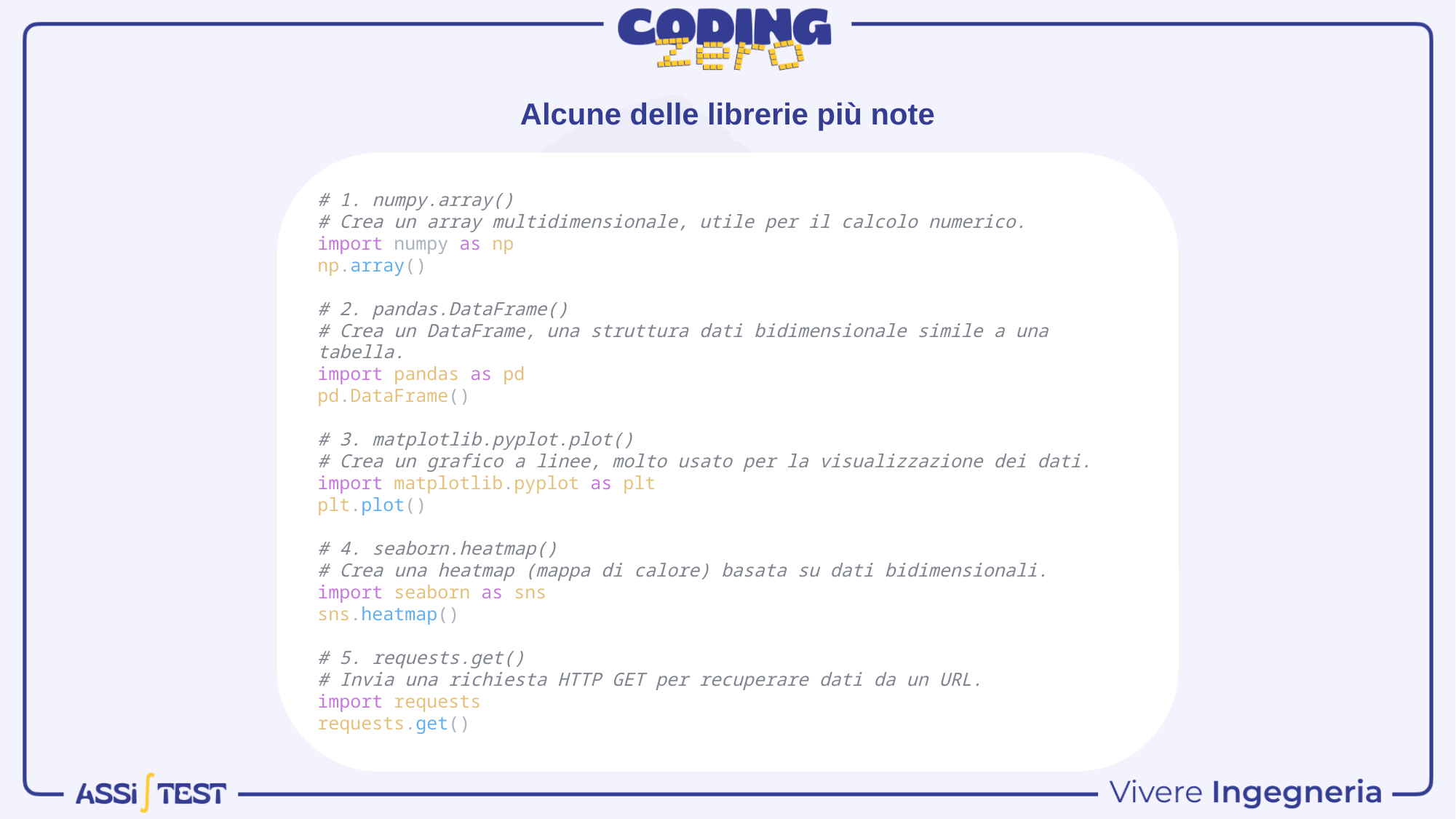

Alcune delle librerie più note
# 1. numpy.array()
# Crea un array multidimensionale, utile per il calcolo numerico.
import numpy as np
np.array()
# 2. pandas.DataFrame()
# Crea un DataFrame, una struttura dati bidimensionale simile a una tabella.
import pandas as pd
pd.DataFrame()
# 3. matplotlib.pyplot.plot()
# Crea un grafico a linee, molto usato per la visualizzazione dei dati.
import matplotlib.pyplot as plt
plt.plot()
# 4. seaborn.heatmap()
# Crea una heatmap (mappa di calore) basata su dati bidimensionali.
import seaborn as sns
sns.heatmap()
# 5. requests.get()
# Invia una richiesta HTTP GET per recuperare dati da un URL.
import requests
requests.get()